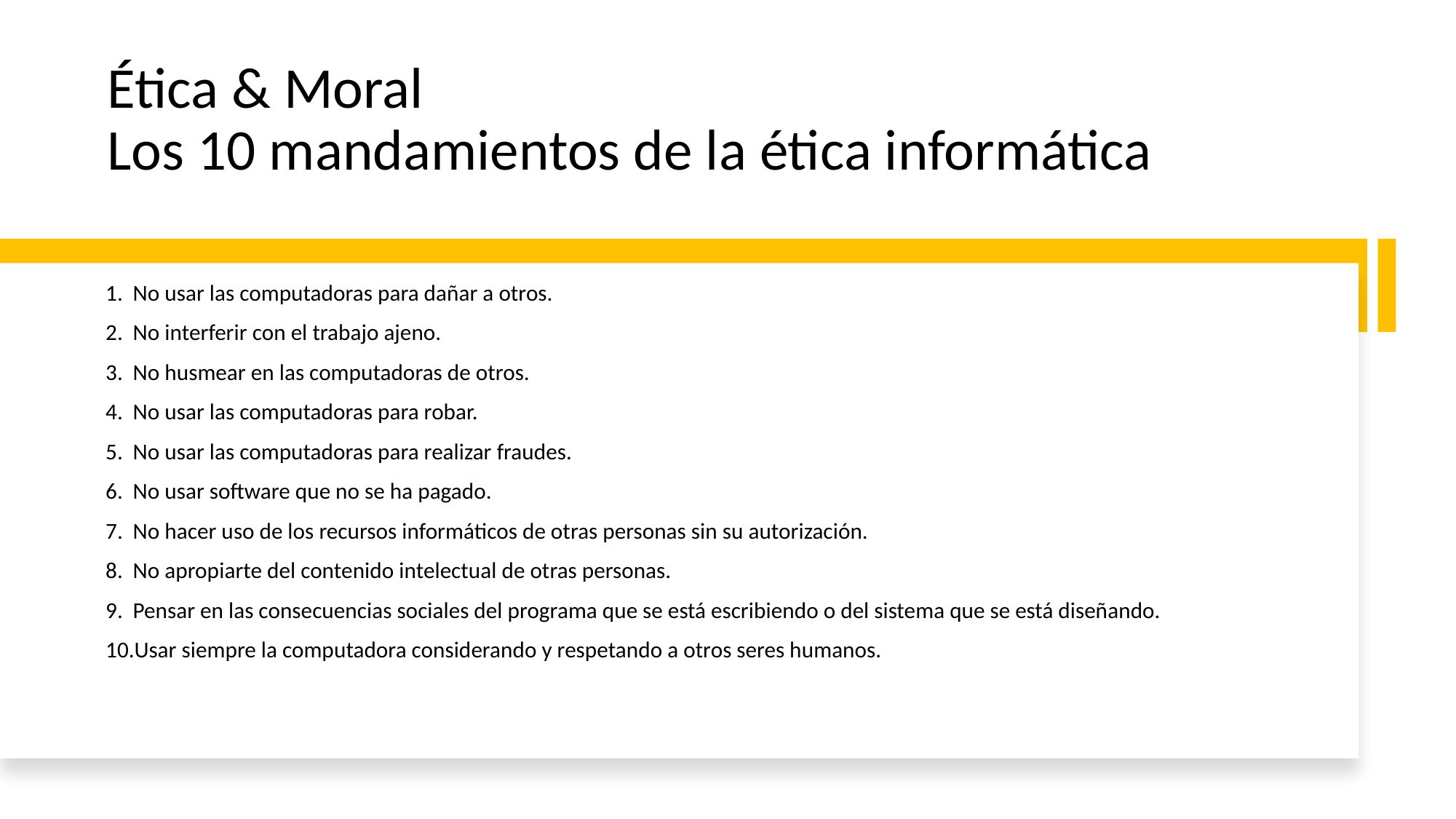

# Ética & Moral Los 10 mandamientos de la ética informática

No usar las computadoras para dañar a otros.
No interferir con el trabajo ajeno.
No husmear en las computadoras de otros.
No usar las computadoras para robar.
No usar las computadoras para realizar fraudes.
No usar software que no se ha pagado.
No hacer uso de los recursos informáticos de otras personas sin su autorización.
No apropiarte del contenido intelectual de otras personas.
Pensar en las consecuencias sociales del programa que se está escribiendo o del sistema que se está diseñando.
Usar siempre la computadora considerando y respetando a otros seres humanos.